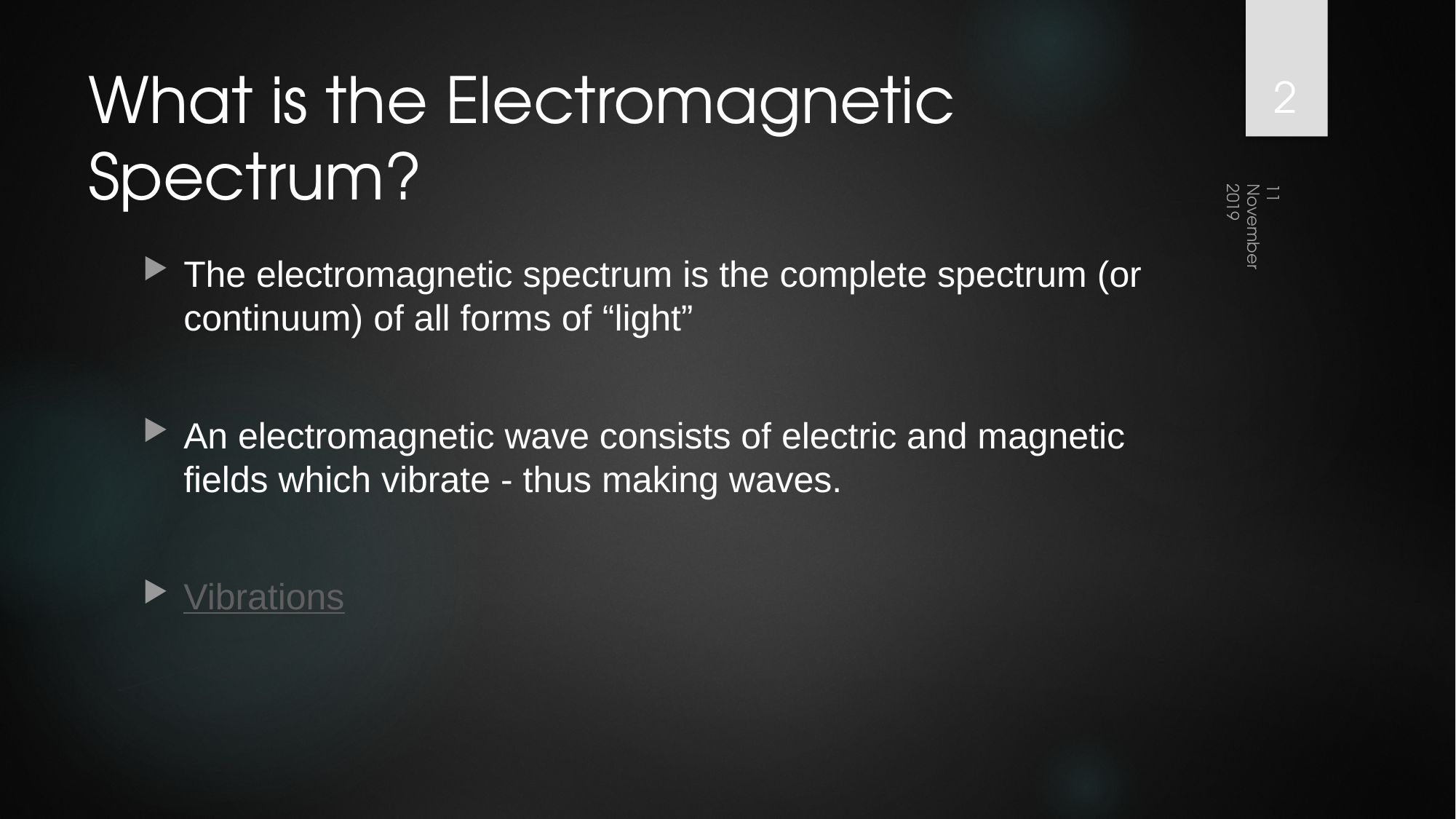

2
# What is the Electromagnetic Spectrum?
11 November 2019
The electromagnetic spectrum is the complete spectrum (or continuum) of all forms of “light”

An electromagnetic wave consists of electric and magnetic fields which vibrate - thus making waves.

Vibrations